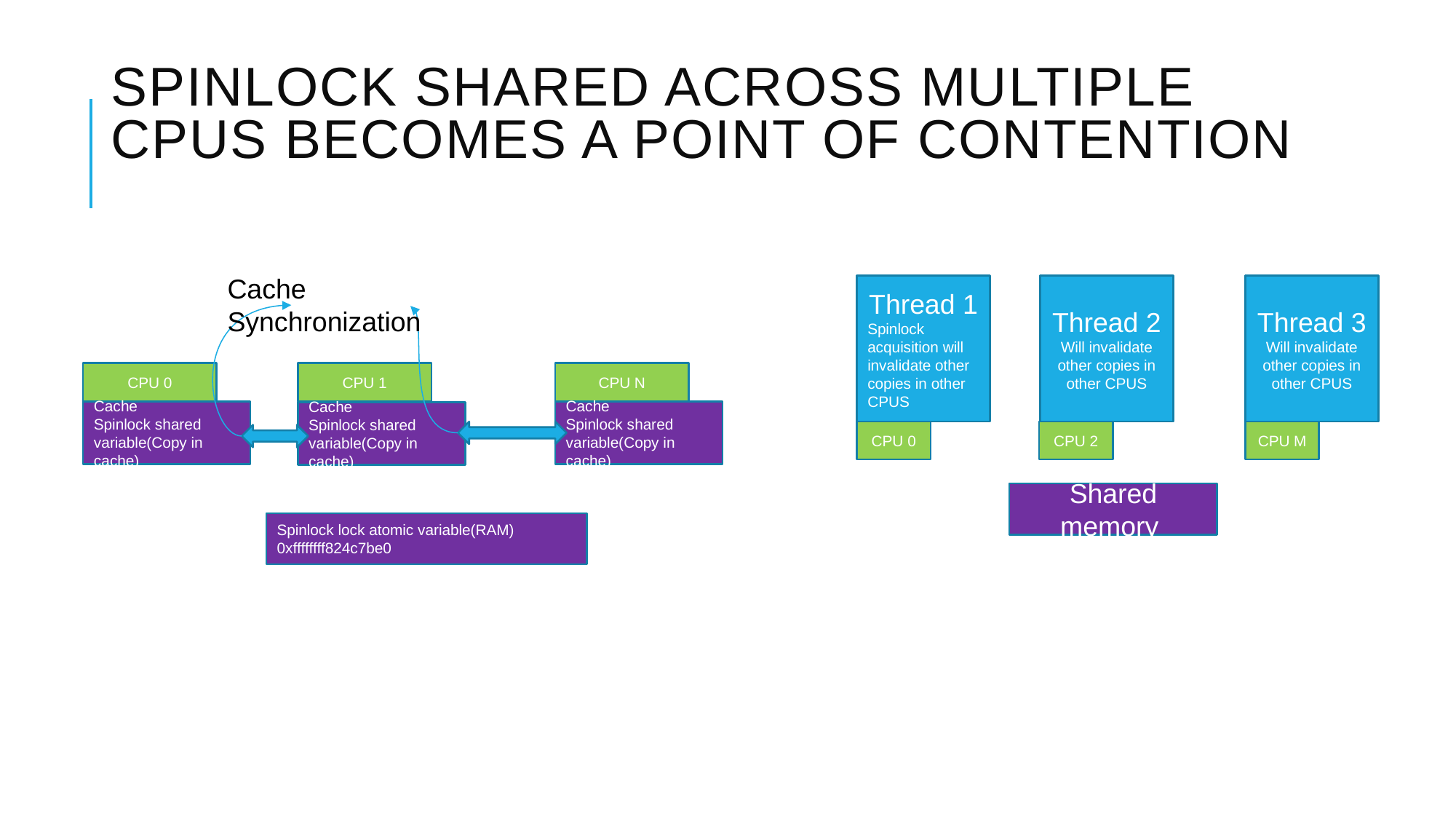

# Spinlock shared across multiple CPUS becomes a point of contention
Cache Synchronization
Thread 2
Will invalidate other copies in other CPUS
Thread 3
Will invalidate other copies in other CPUS
Thread 1
Spinlock acquisition will  invalidate other copies in other CPUS
CPU N
CPU 0
CPU 1
Cache
Spinlock shared variable(Copy in cache)
Cache
Spinlock shared variable(Copy in cache)
Cache
Spinlock shared variable(Copy in cache)

CPU 0
CPU 2
CPU M

Shared memory
Spinlock lock atomic variable(RAM) 0xffffffff824c7be0